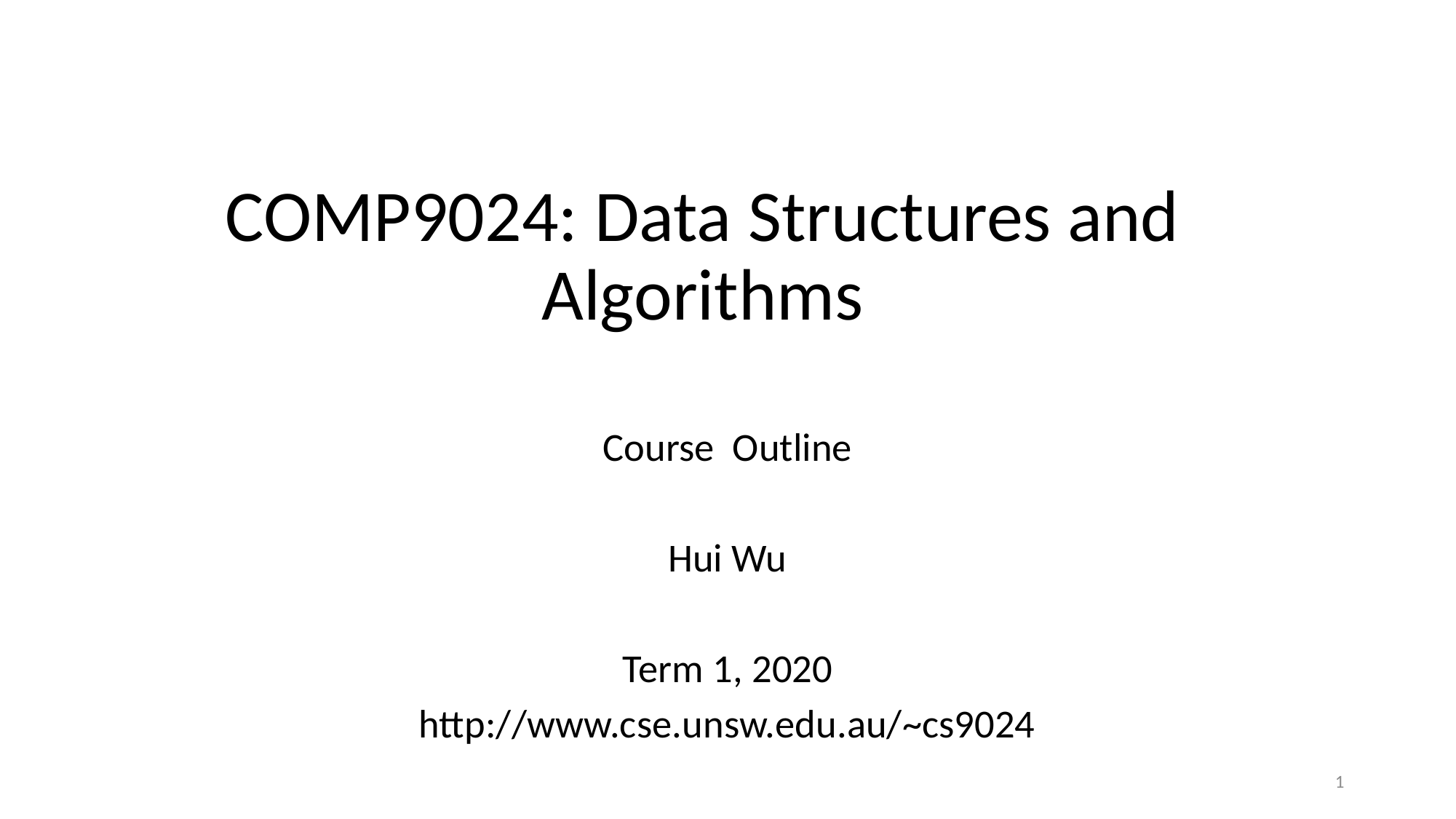

# COMP9024: Data Structures and Algorithms
Course  Outline

Hui Wu

Term 1, 2020
http://www.cse.unsw.edu.au/~cs9024

1